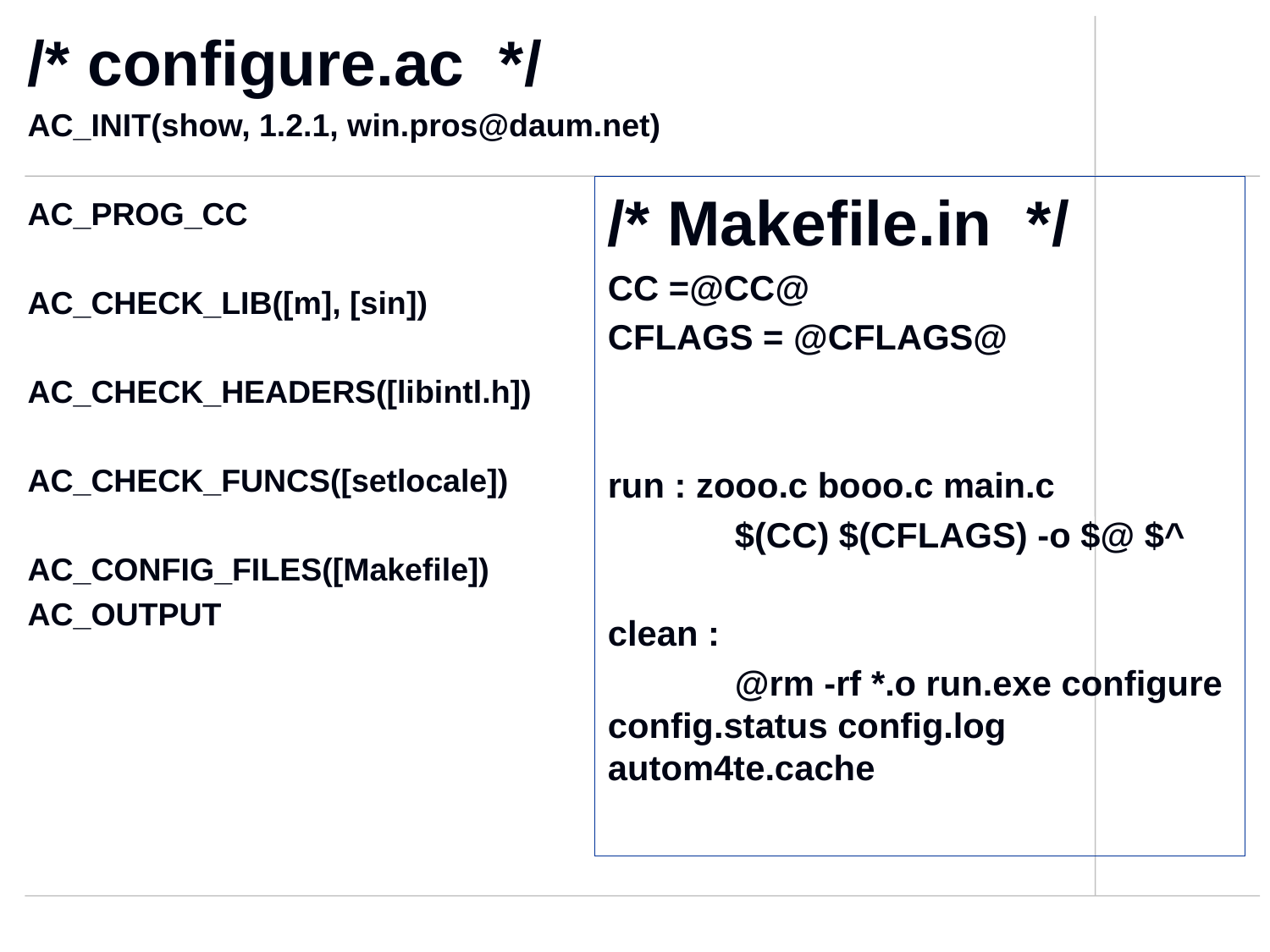

/* configure.ac  */
AC_INIT(show, 1.2.1, win.pros@daum.net)

AC_PROG_CC

AC_CHECK_LIB([m], [sin])

AC_CHECK_HEADERS([libintl.h])

AC_CHECK_FUNCS([setlocale])

AC_CONFIG_FILES([Makefile])
AC_OUTPUT
/* Makefile.in  */
CC =@CC@
CFLAGS = @CFLAGS@

run : zooo.c booo.c main.c
	$(CC) $(CFLAGS) -o $@ $^

clean :
	@rm -rf *.o run.exe configure config.status config.log autom4te.cache
477